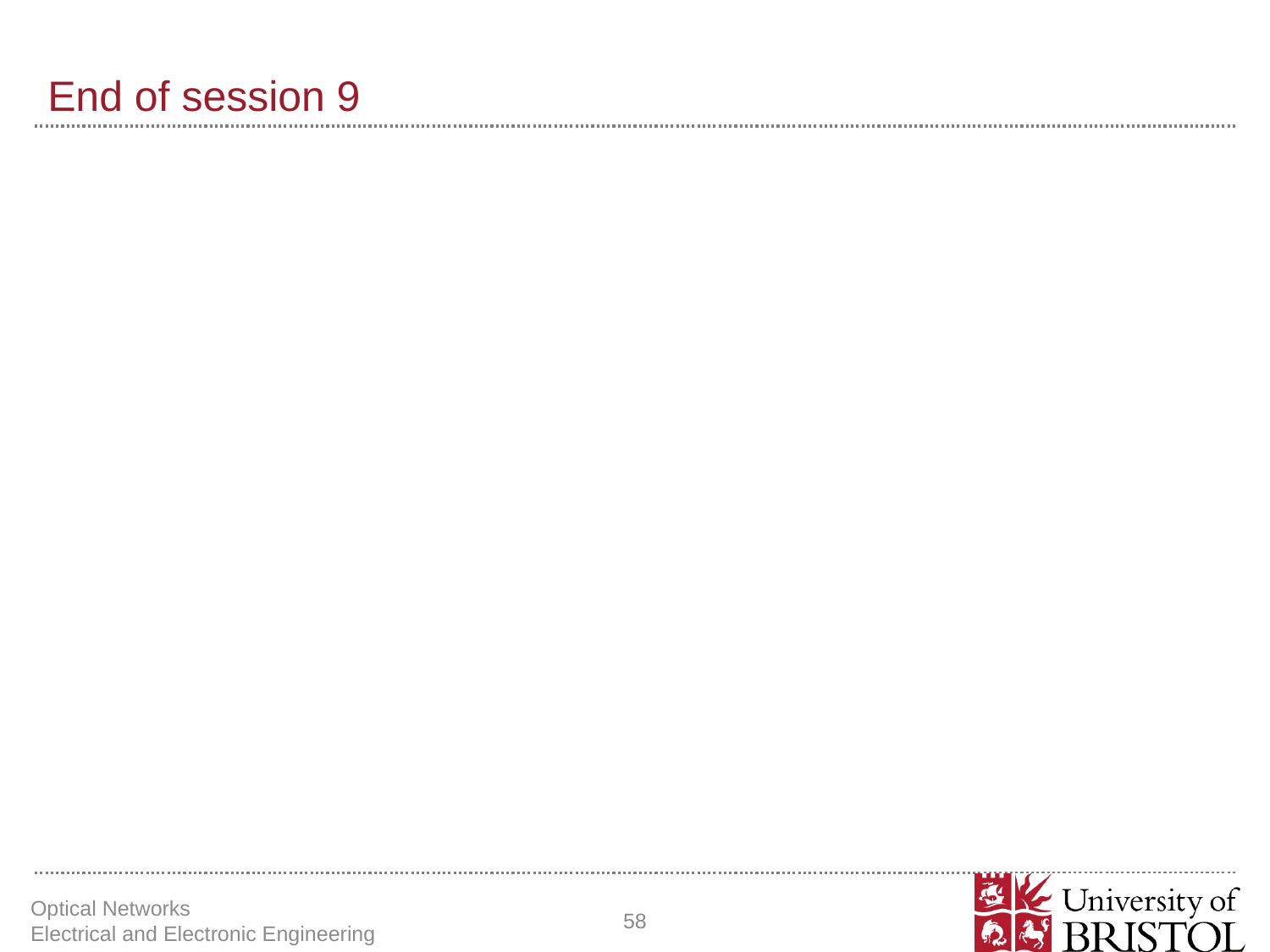

# End of session 9

Optical Networks                                                 Electrical and Electronic Engineering
58